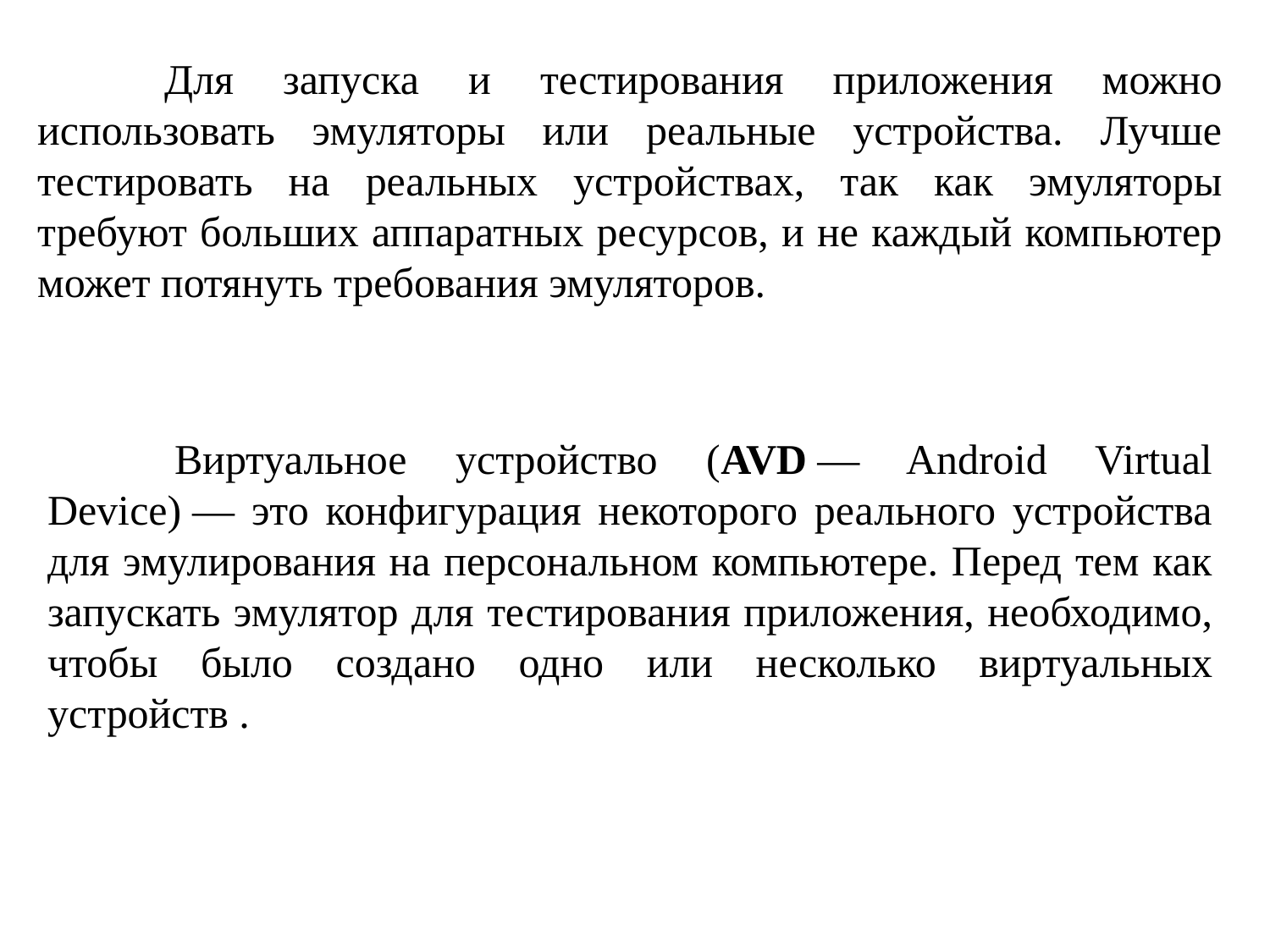

Для запуска и тестирования приложения можно использовать эмуляторы или реальные устройства. Лучше тестировать на реальных устройствах, так как эмуляторы требуют больших аппаратных ресурсов, и не каждый компьютер может потянуть требования эмуляторов.
	Виртуальное устройство (AVD — Android Virtual Device) — это конфигурация некоторого реального устройства для эмулирования на персональном компьютере. Перед тем как запускать эмулятор для тестирования приложения, необходимо, чтобы было создано одно или несколько виртуальных устройств .